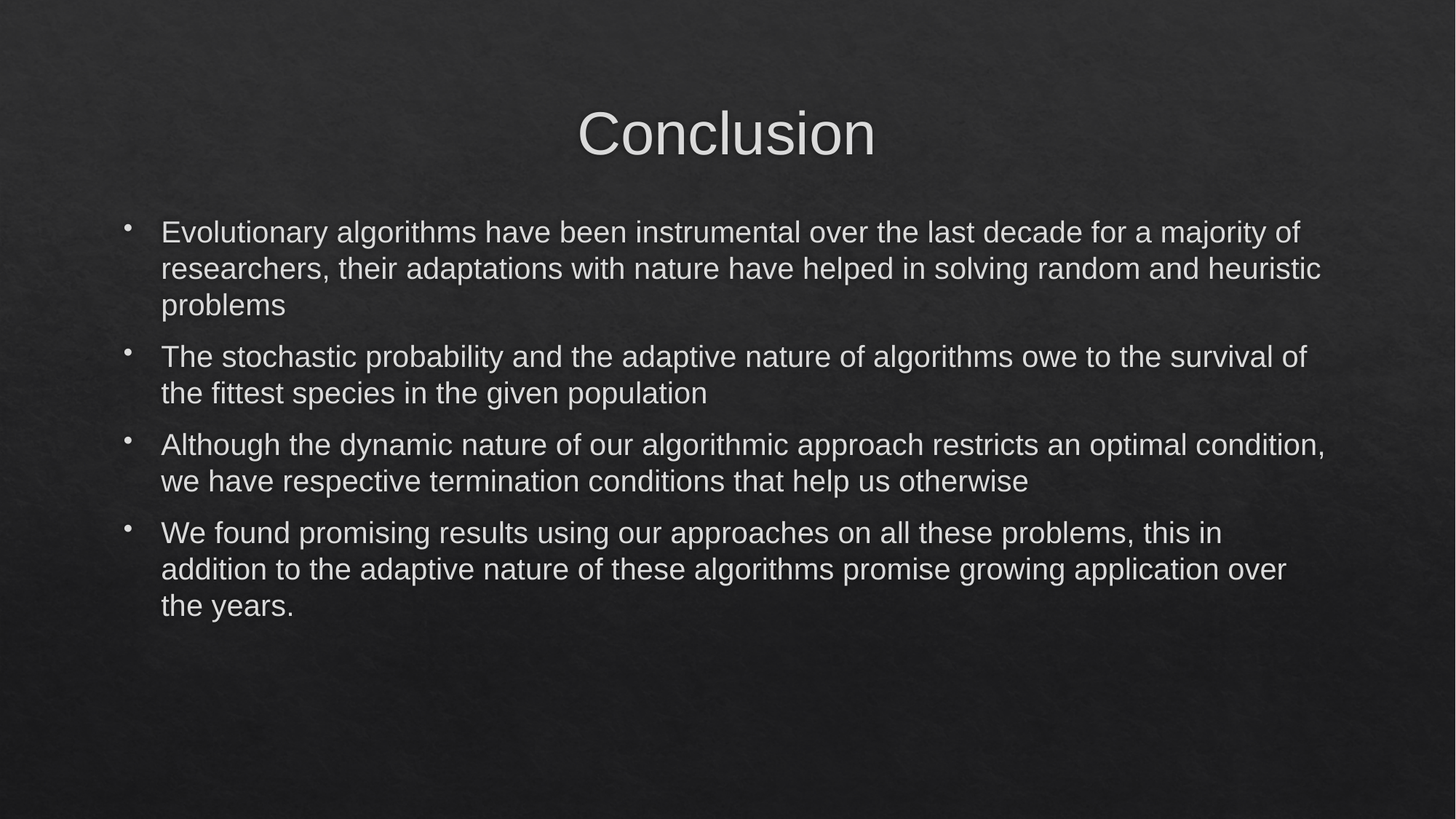

# Conclusion
Evolutionary algorithms have been instrumental over the last decade for a majority of researchers, their adaptations with nature have helped in solving random and heuristic problems
The stochastic probability and the adaptive nature of algorithms owe to the survival of the fittest species in the given population
Although the dynamic nature of our algorithmic approach restricts an optimal condition, we have respective termination conditions that help us otherwise
We found promising results using our approaches on all these problems, this in addition to the adaptive nature of these algorithms promise growing application over the years.